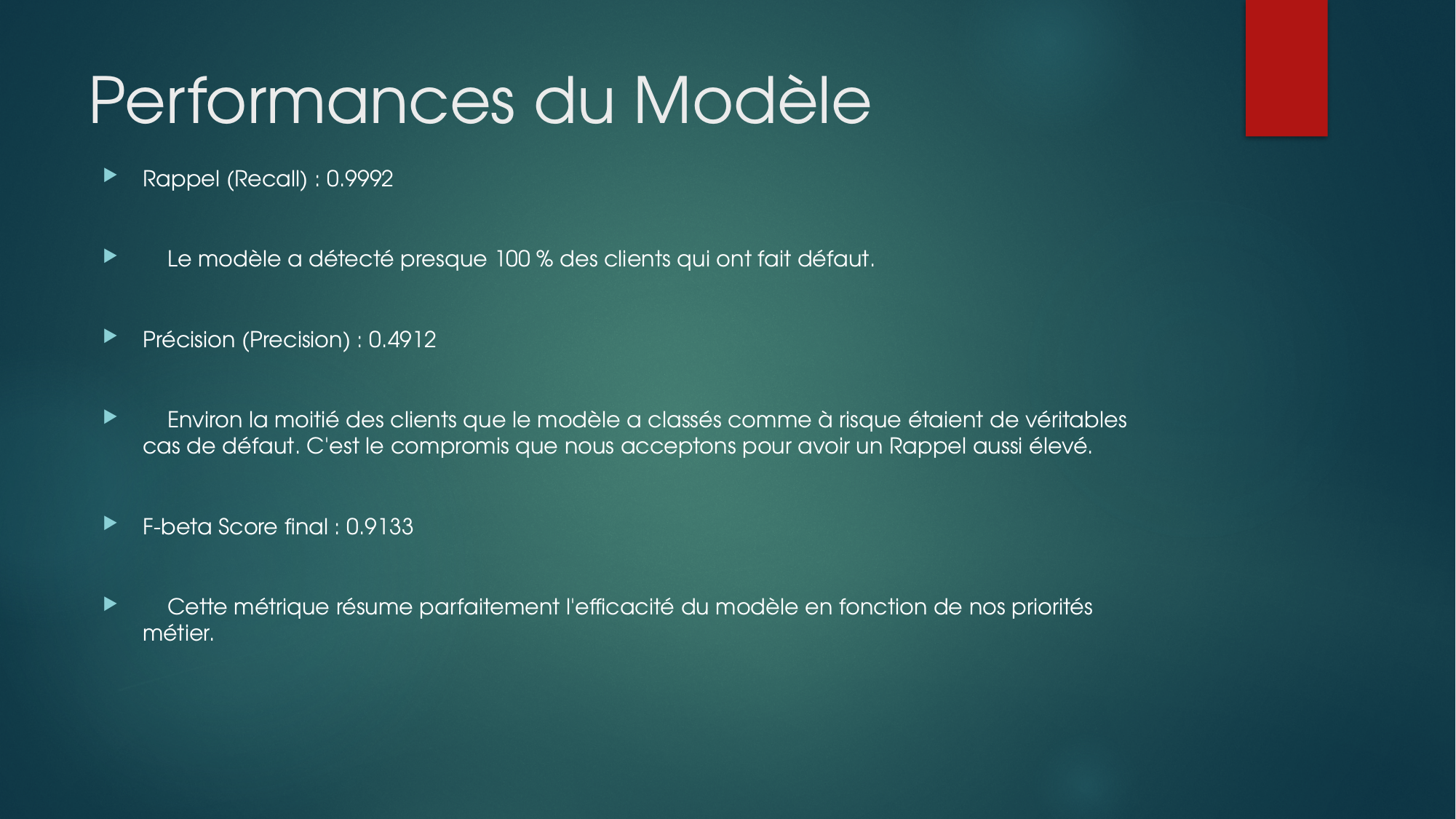

# Performances du Modèle
Rappel (Recall) : 0.9992

    Le modèle a détecté presque 100 % des clients qui ont fait défaut.

Précision (Precision) : 0.4912

    Environ la moitié des clients que le modèle a classés comme à risque étaient de véritables cas de défaut. C'est le compromis que nous acceptons pour avoir un Rappel aussi élevé.

F-beta Score final : 0.9133

    Cette métrique résume parfaitement l'efficacité du modèle en fonction de nos priorités métier.